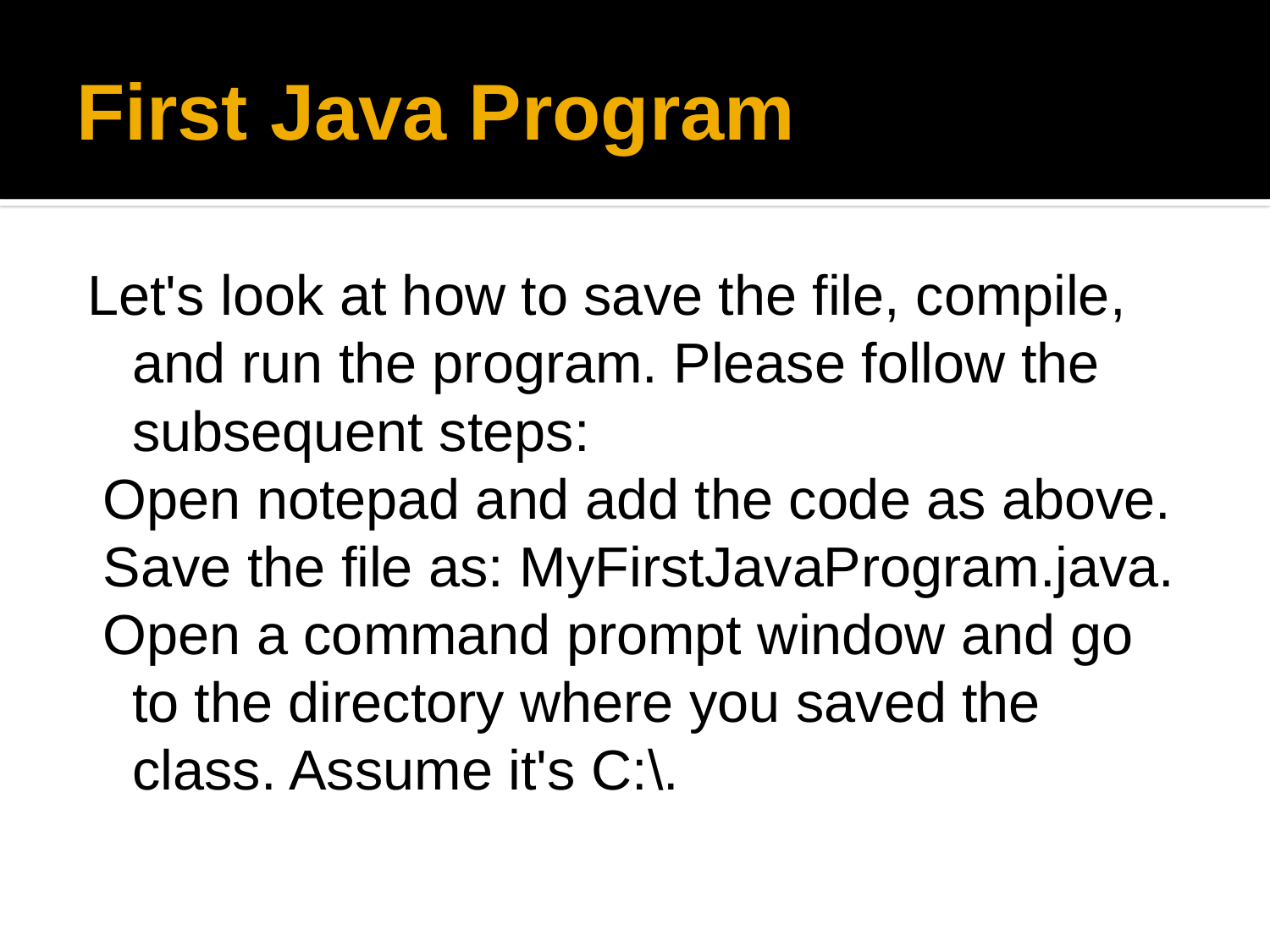

# First Java Program
Let's look at how to save the file, compile, and run the program. Please follow the subsequent steps:
 Open notepad and add the code as above.
 Save the file as: MyFirstJavaProgram.java.
 Open a command prompt window and go to the directory where you saved the class. Assume it's C:\.